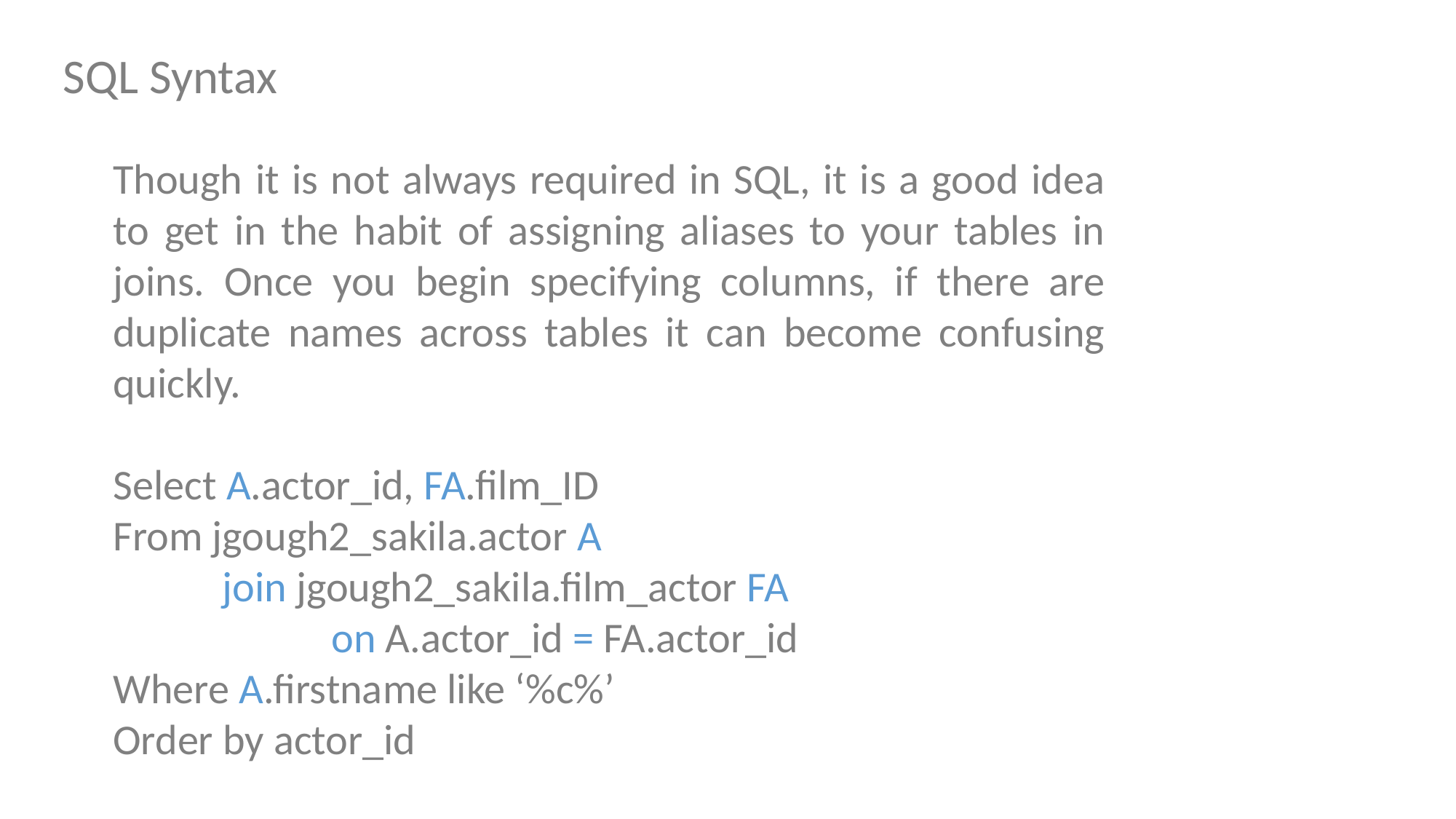

SQL Syntax
Though it is not always required in SQL, it is a good idea to get in the habit of assigning aliases to your tables in joins. Once you begin specifying columns, if there are duplicate names across tables it can become confusing quickly.

Select A.actor_id, FA.film_ID
From jgough2_sakila.actor A
	join jgough2_sakila.film_actor FA
		on A.actor_id = FA.actor_id
Where A.firstname like ‘%c%’
Order by actor_id